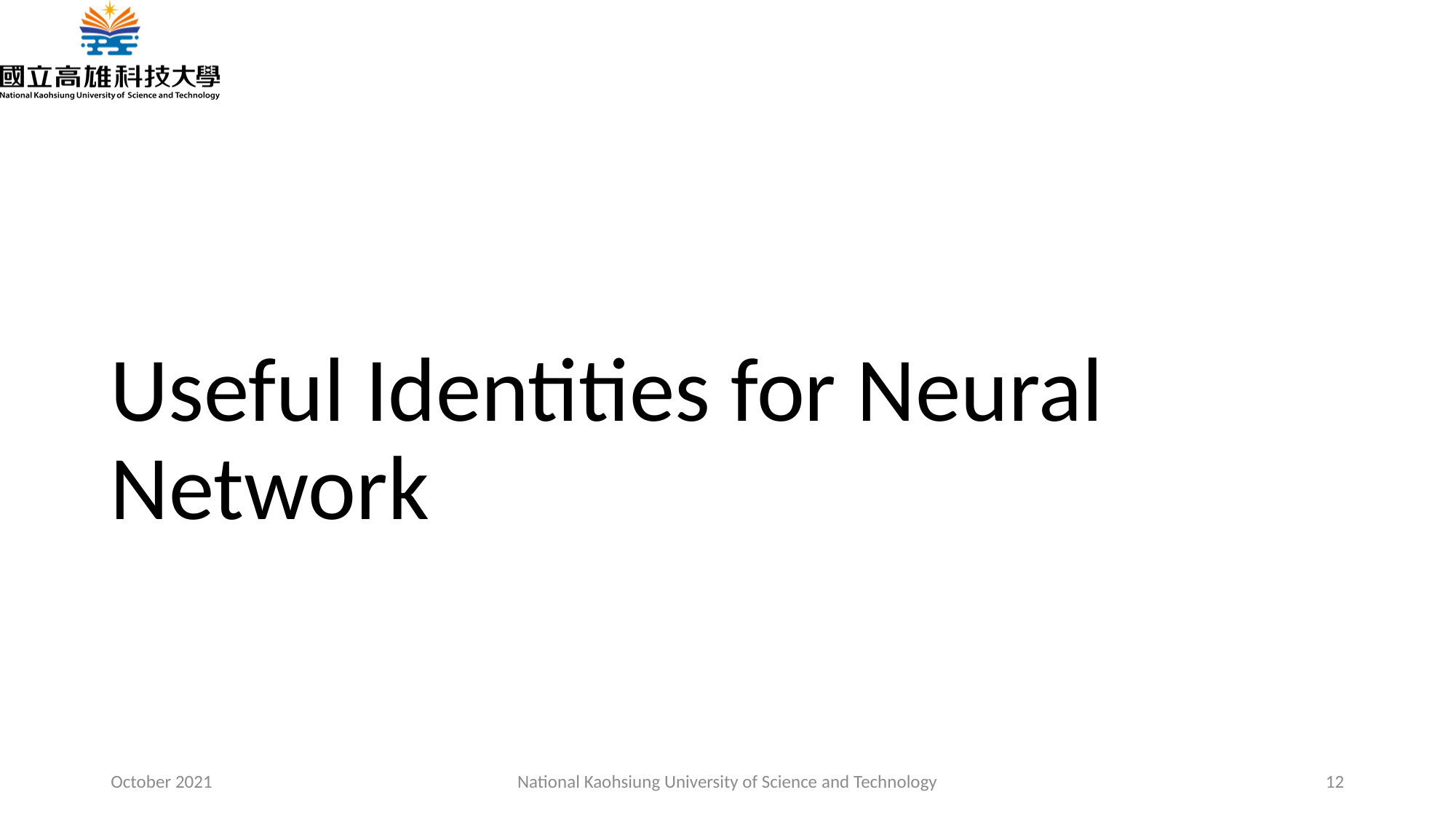

# Useful Identities for Neural Network

October 2021
National Kaohsiung University of Science and Technology
12